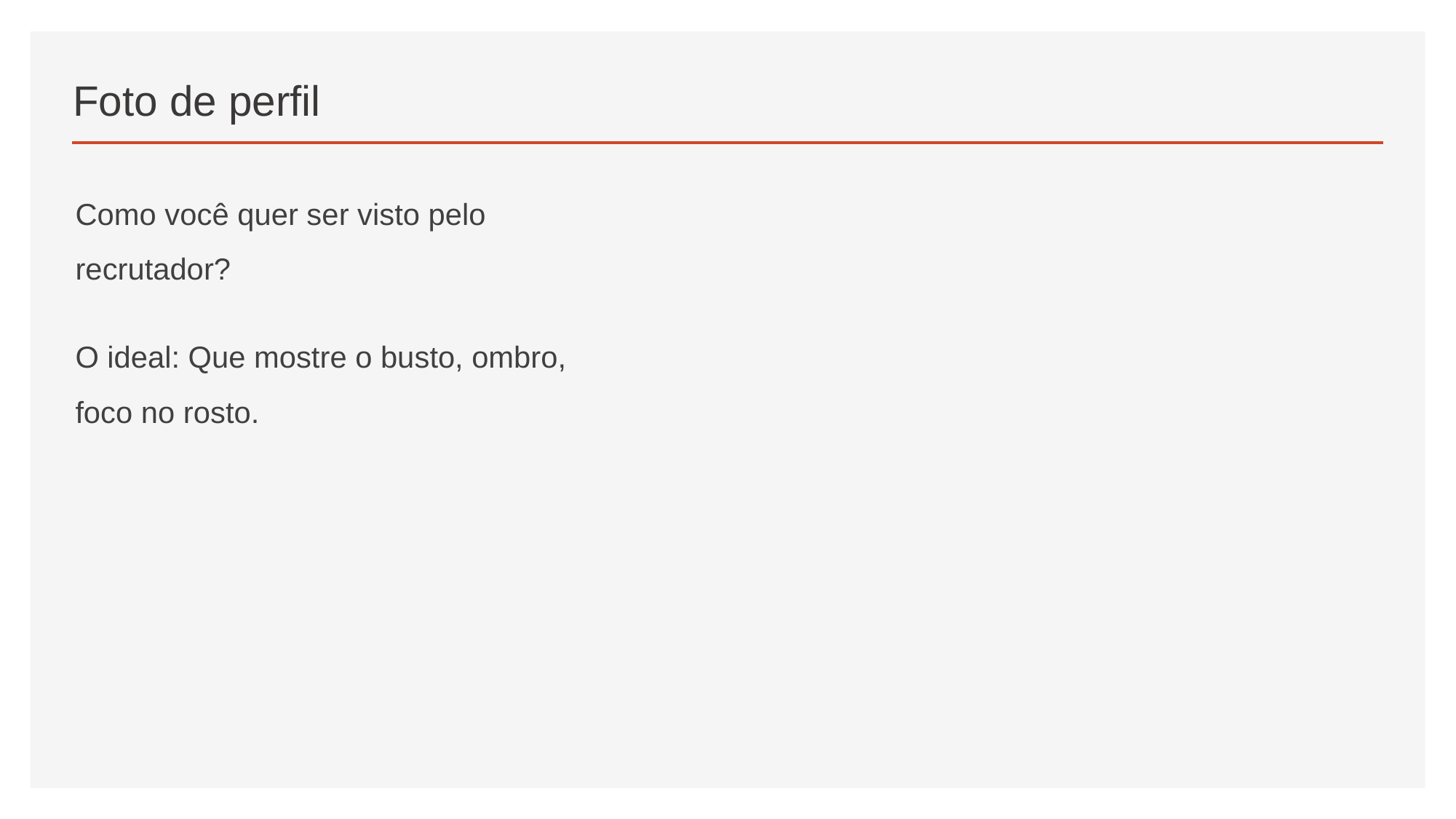

# Foto de perfil
Como você quer ser visto pelo recrutador?
O ideal: Que mostre o busto, ombro, foco no rosto.